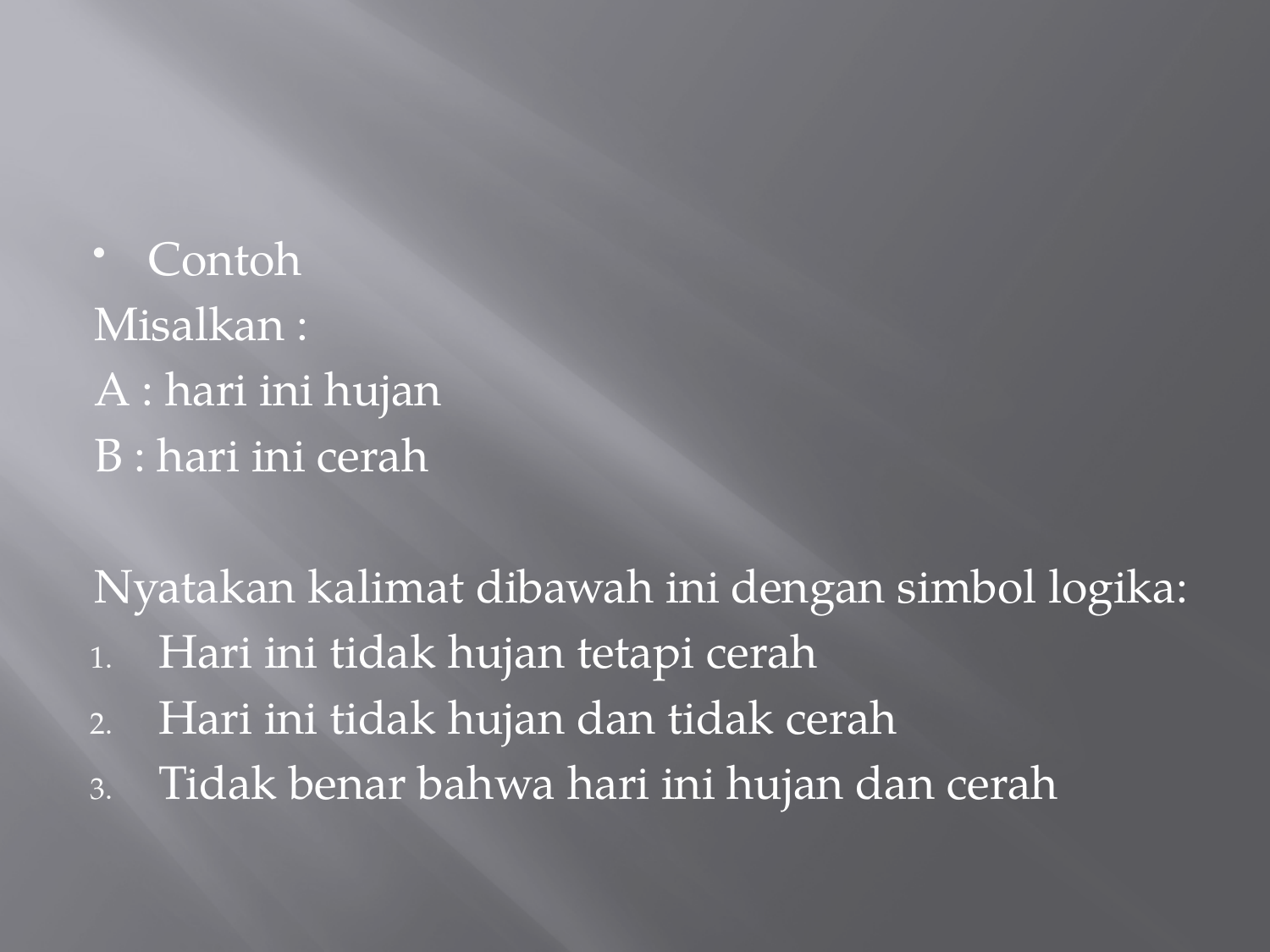

#
Contoh
Misalkan :
A : hari ini hujan
B : hari ini cerah

Nyatakan kalimat dibawah ini dengan simbol logika:
Hari ini tidak hujan tetapi cerah
Hari ini tidak hujan dan tidak cerah
Tidak benar bahwa hari ini hujan dan cerah